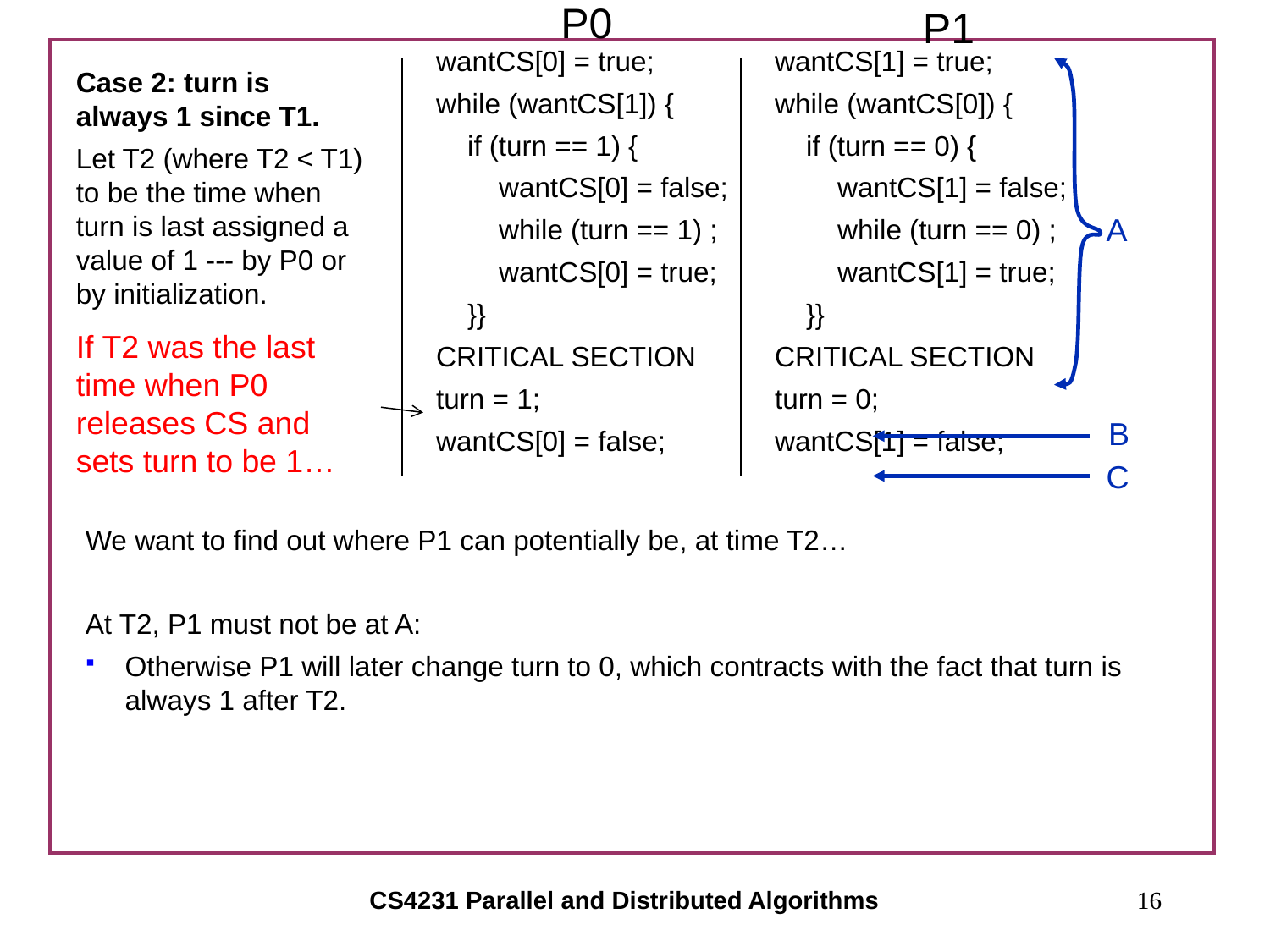

P0
P1
wantCS[0] = true;
while (wantCS[1]) {
    if (turn == 1) {
        wantCS[0] = false;
        while (turn == 1) ;
        wantCS[0] = true;
    }}
CRITICAL SECTION
turn = 1;
wantCS[0] = false;

wantCS[1] = true;
while (wantCS[0]) {
    if (turn == 0) {
        wantCS[1] = false;
        while (turn == 0) ;
        wantCS[1] = true;
    }}
CRITICAL SECTION
turn = 0;
wantCS[1] = false;

Case 2: turn is always 1 since T1.
Let T2 (where T2 < T1) to be the time when turn is last assigned a value of 1 --- by P0 or by initialization.
A
If T2 was the last time when P0 releases CS and sets turn to be 1…
B

C

We want to find out where P1 can potentially be, at time T2…

At T2, P1 must not be at A:
Otherwise P1 will later change turn to 0, which contracts with the fact that turn is always 1 after T2.
CS4231 Parallel and Distributed Algorithms
16